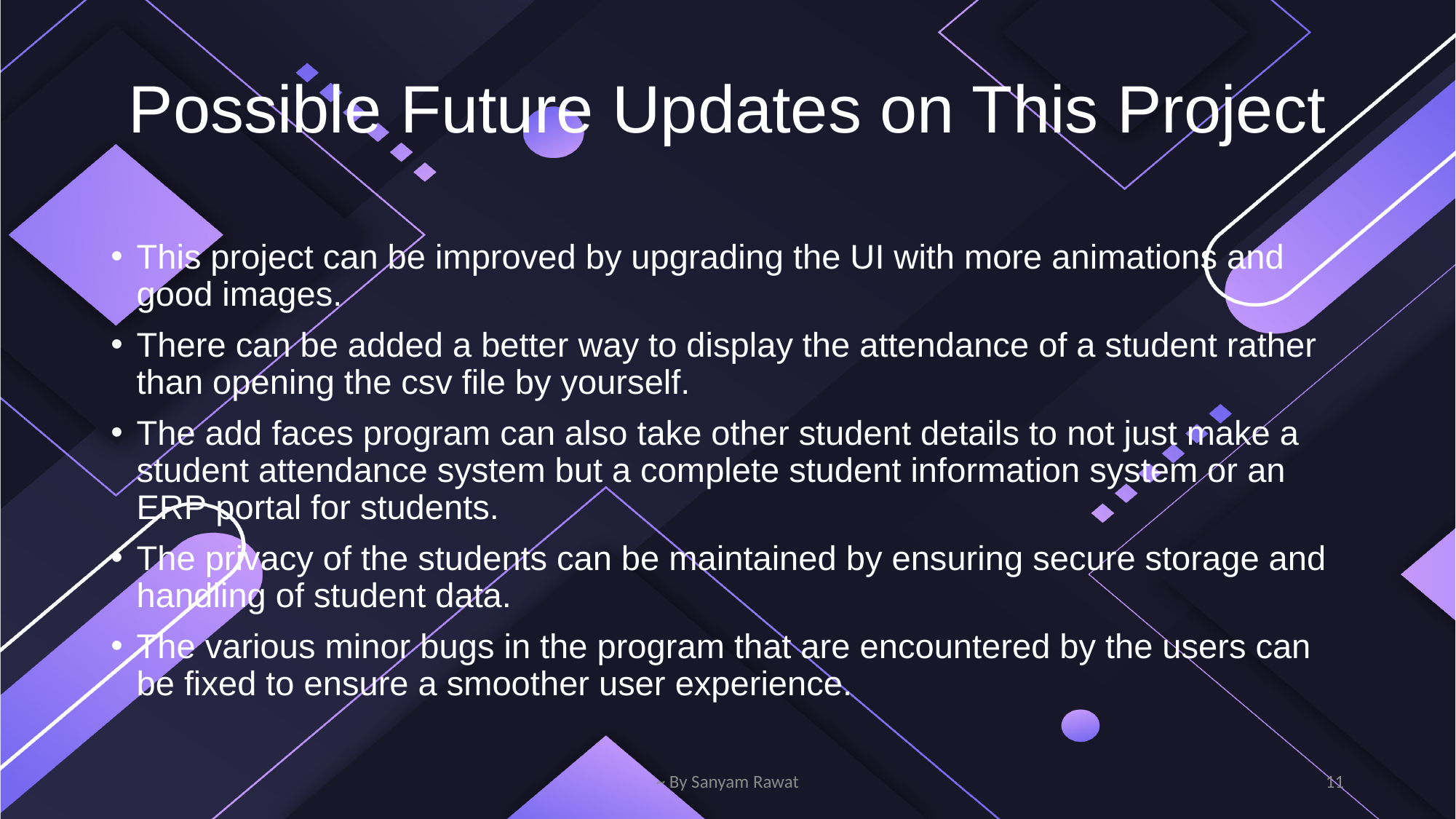

# Possible Future Updates on This Project
This project can be improved by upgrading the UI with more animations and good images.
There can be added a better way to display the attendance of a student rather than opening the csv file by yourself.
The add faces program can also take other student details to not just make a student attendance system but a complete student information system or an ERP portal for students.
The privacy of the students can be maintained by ensuring secure storage and handling of student data.
The various minor bugs in the program that are encountered by the users can be fixed to ensure a smoother user experience.
~ By Sanyam Rawat
11